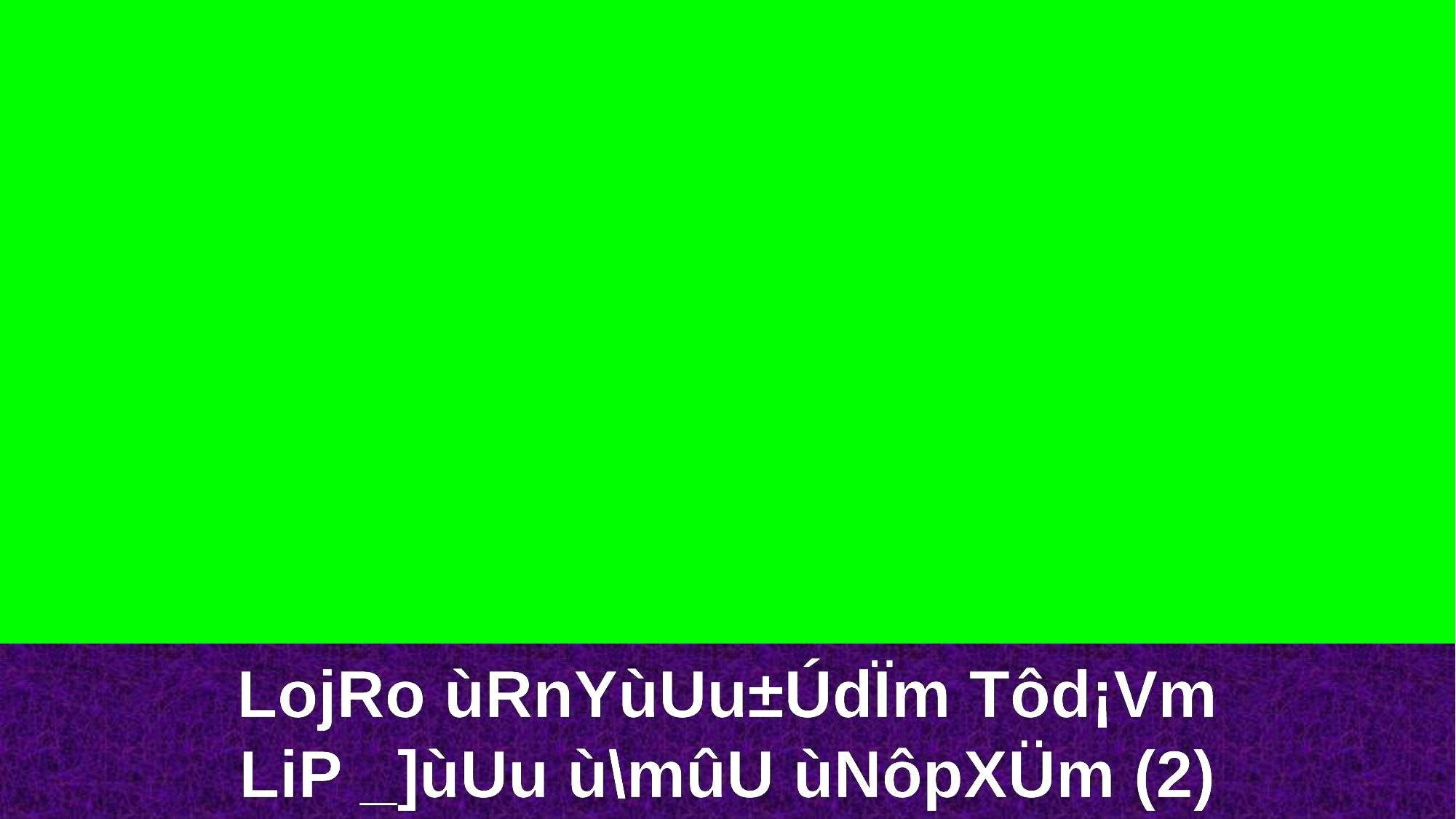

LojRo ùRnYùUu±ÚdÏm Tôd¡Vm
LiP _]ùUu ù\mûU ùNôpXÜm (2)